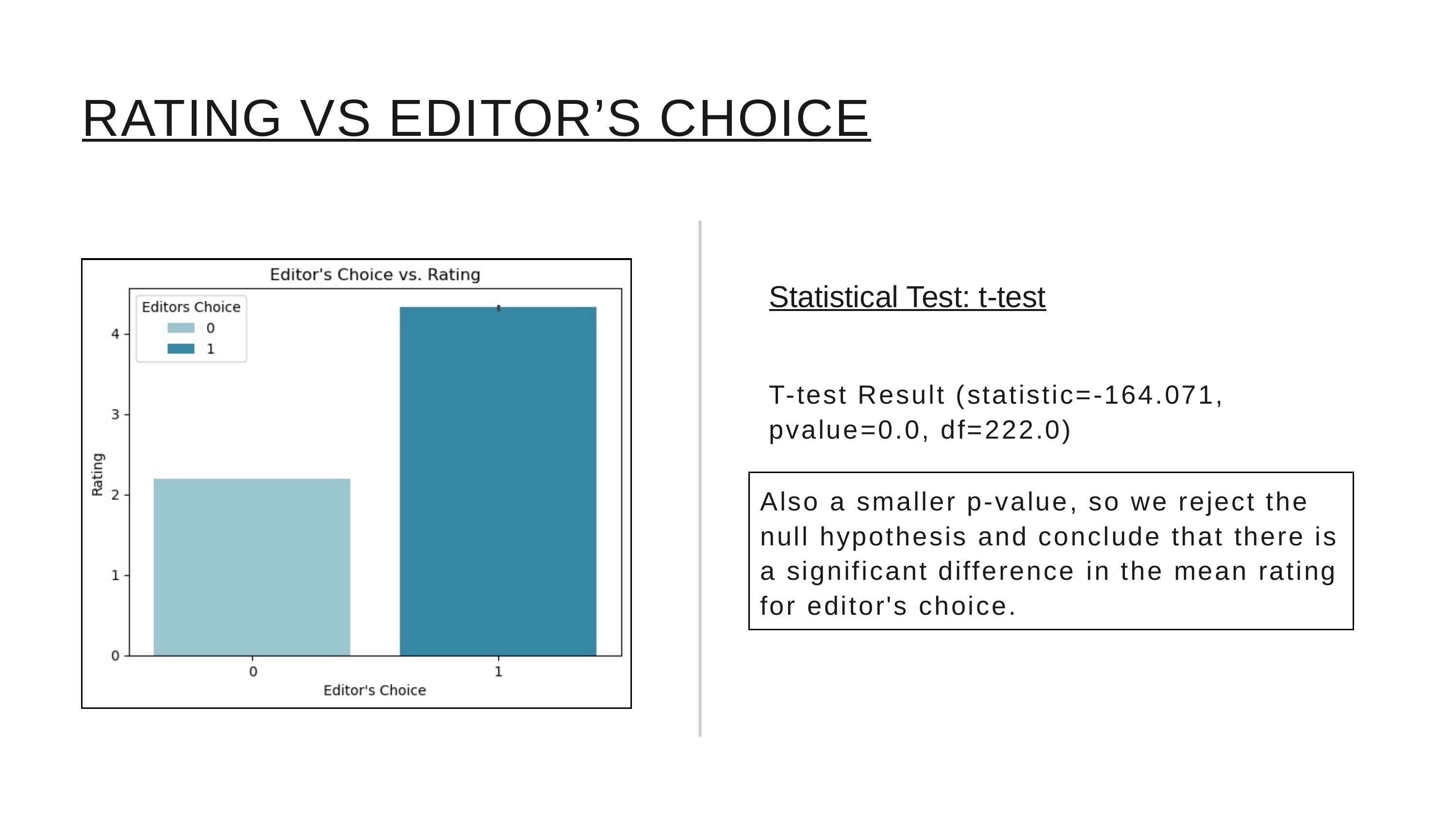

RATING VS EDITOR’S CHOICE

Statistical Test: t-test
T-test Result (statistic=-164.071, pvalue=0.0, df=222.0)

Also a smaller p-value, so we reject the null hypothesis and conclude that there is a significant difference in the mean rating for editor's choice.